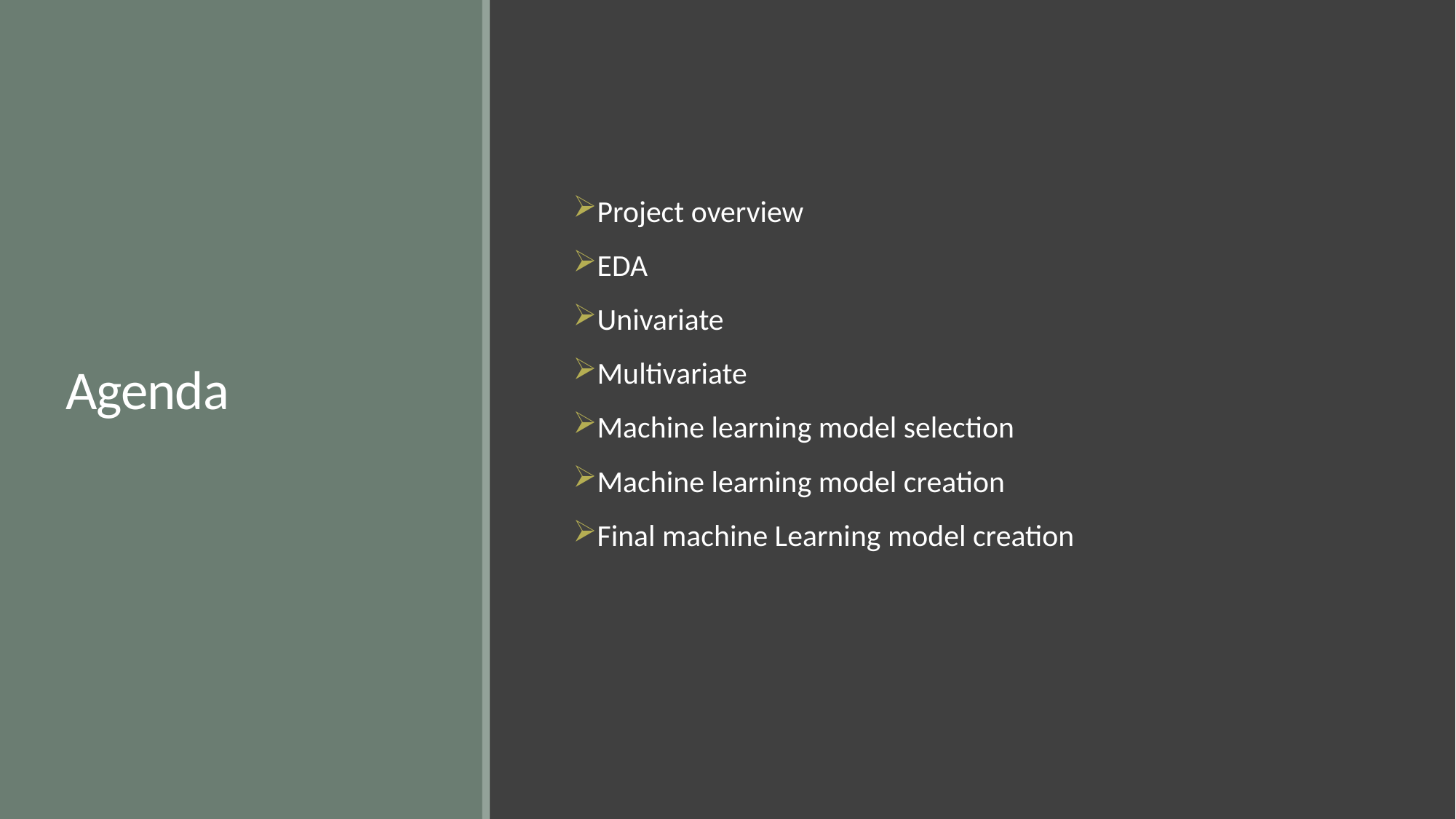

# Agenda
Project overview
EDA
Univariate
Multivariate
Machine learning model selection
Machine learning model creation
Final machine Learning model creation